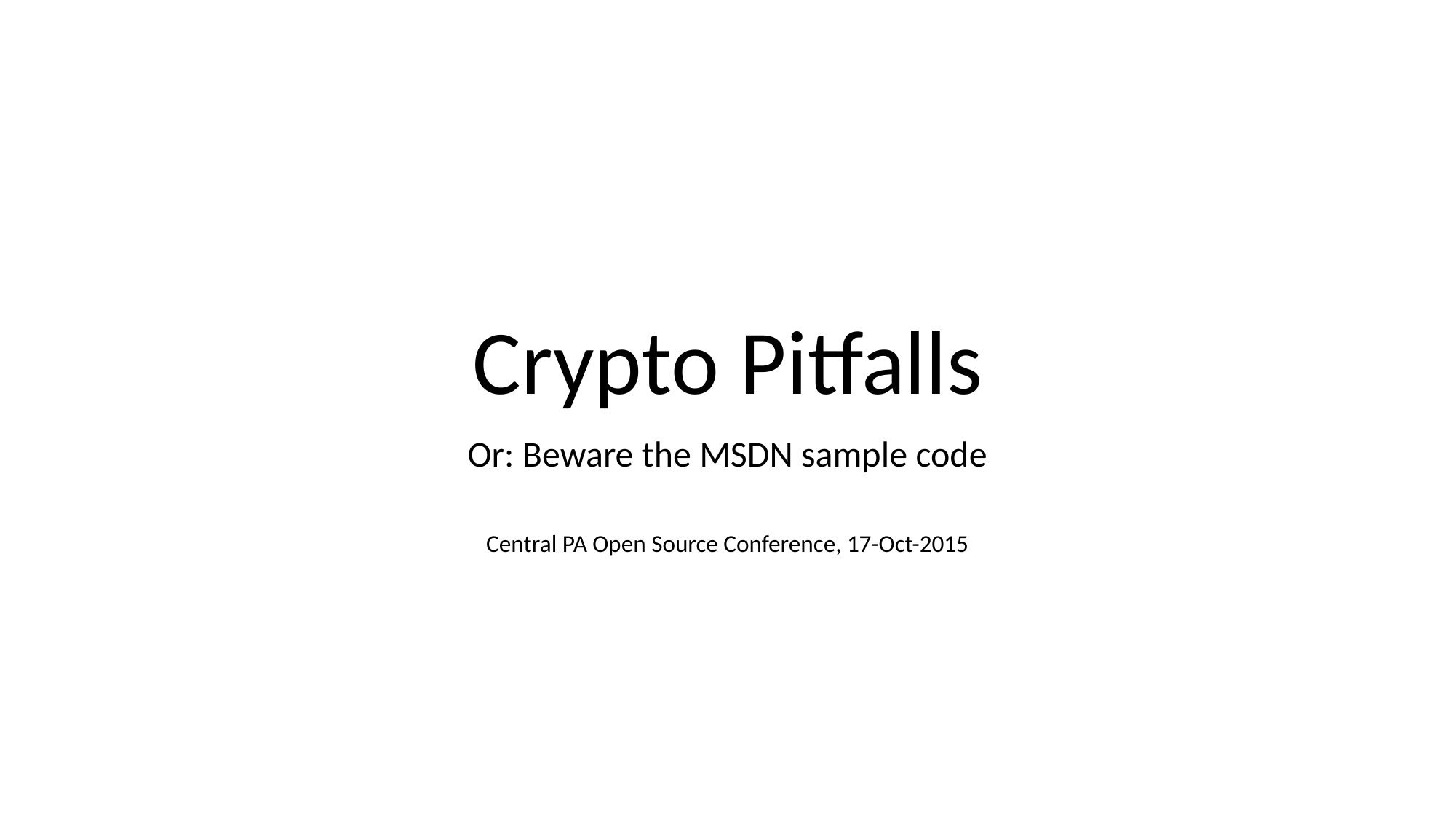

# Crypto Pitfalls
Or: Beware the MSDN sample code

Central PA Open Source Conference, 17-Oct-2015